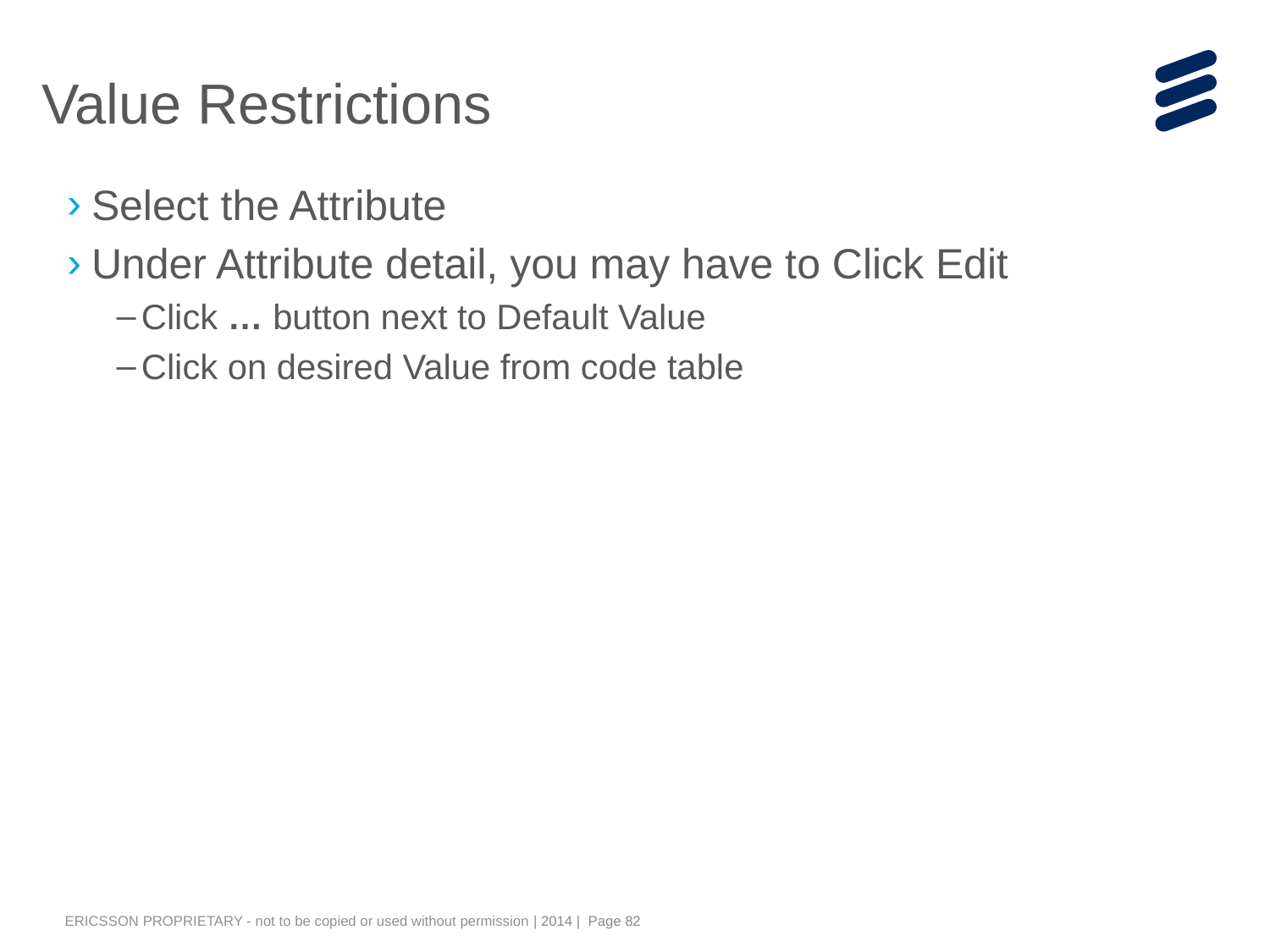

# Value Restrictions
Select the Attribute
Under Attribute detail, you may have to Click Edit
Click … button next to Default Value
Click on desired Value from code table